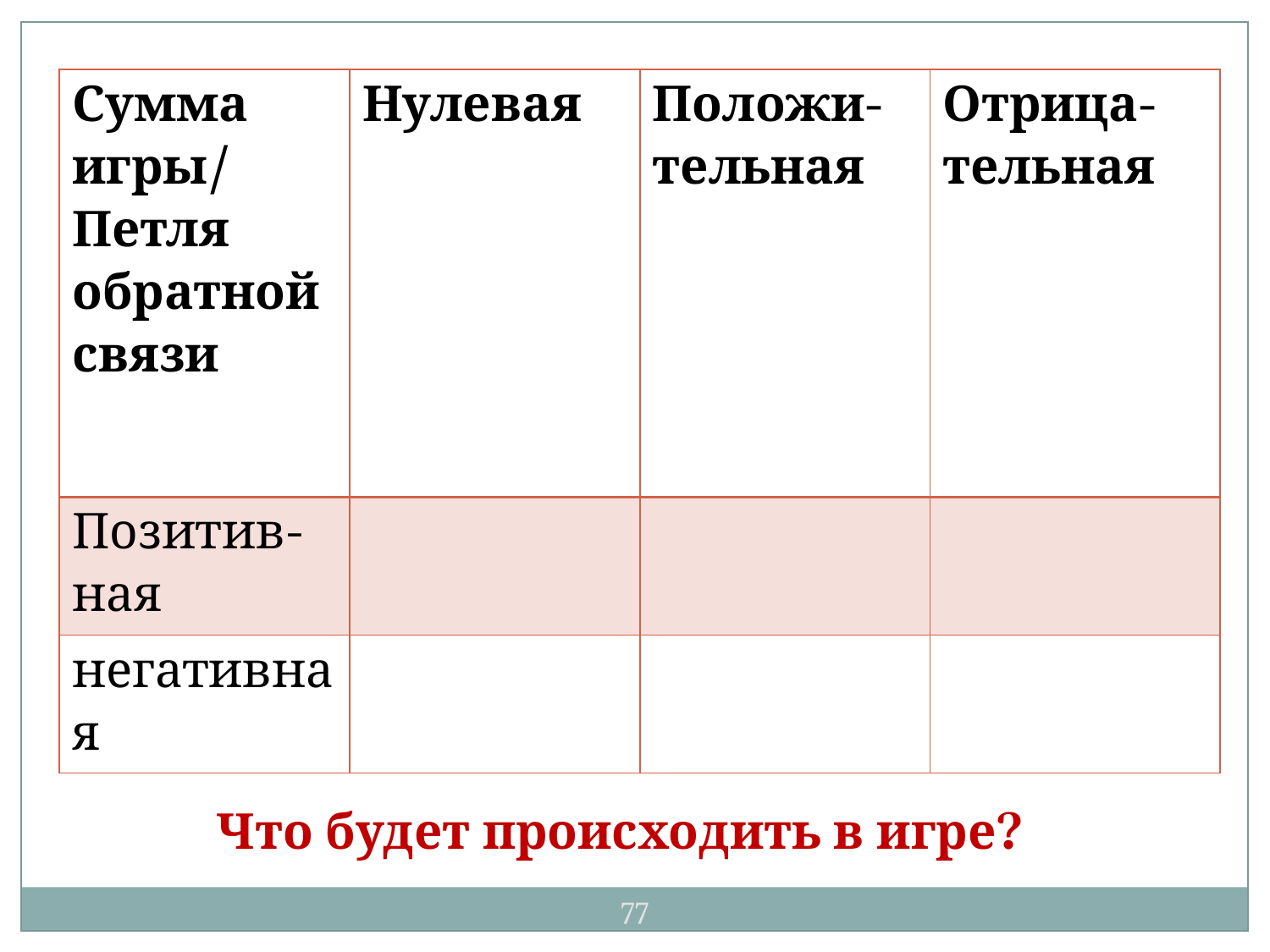

| Сумма игры/ Петля обратной связи | Нулевая | Положи-тельная | Отрица-тельная |
| --- | --- | --- | --- |
| Позитив-ная |  |  |  |
| негативная |  |  |  |
Что будет происходить в игре?
77